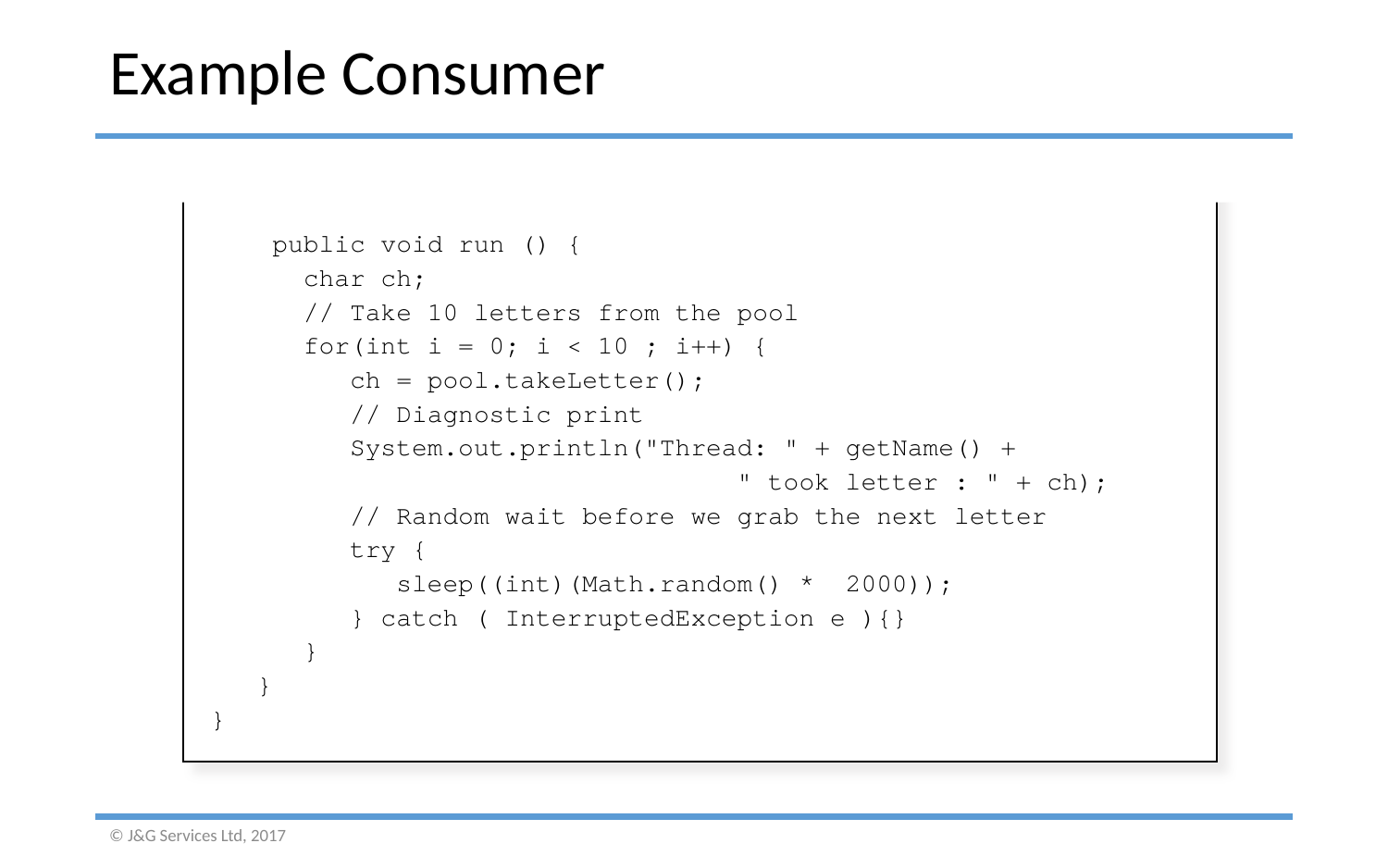

# Example Consumer

    public void run () {
      char ch;
      // Take 10 letters from the pool
      for(int i = 0; i < 10 ; i++) {
         ch = pool.takeLetter();
         // Diagnostic print
         System.out.println("Thread: " + getName() +
                                  " took letter : " + ch);
         // Random wait before we grab the next letter
         try {
            sleep((int)(Math.random() *  2000));
         } catch ( InterruptedException e ){}
      }
   }
}